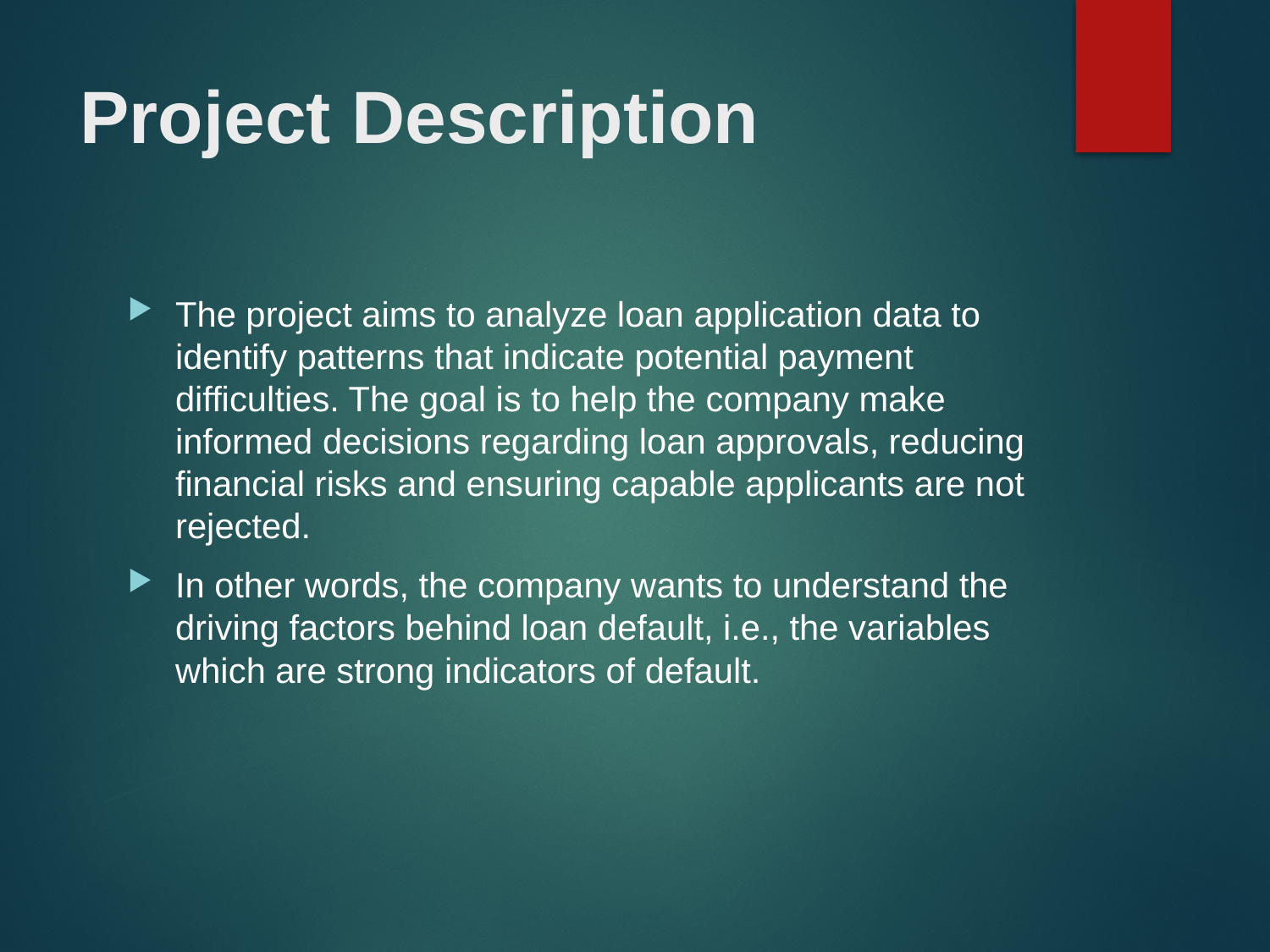

# Project Description
The project aims to analyze loan application data to identify patterns that indicate potential payment difficulties. The goal is to help the company make informed decisions regarding loan approvals, reducing financial risks and ensuring capable applicants are not rejected.
In other words, the company wants to understand the driving factors behind loan default, i.e., the variables which are strong indicators of default.